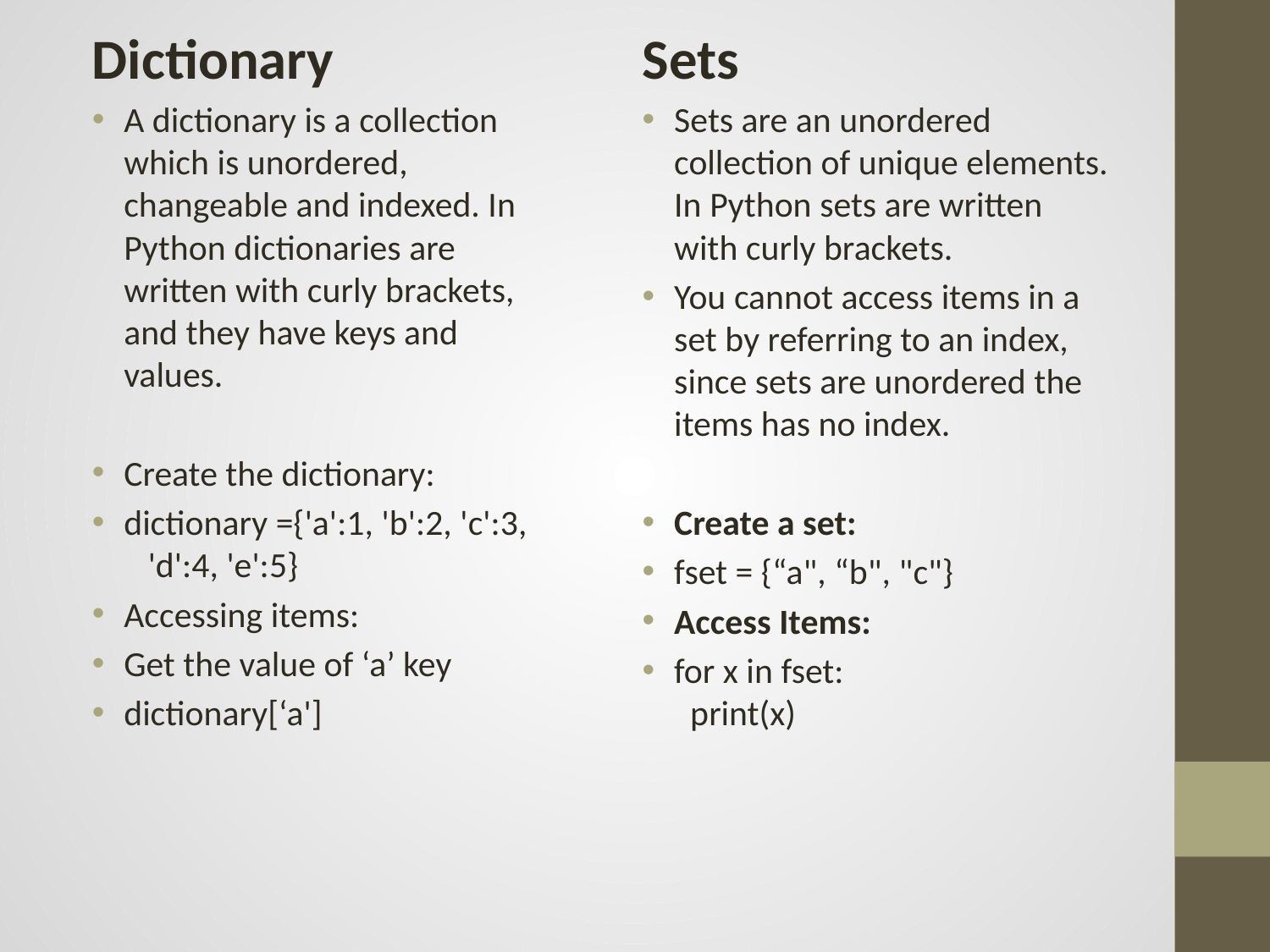

Dictionary
A dictionary is a collection which is unordered, changeable and indexed. In Python dictionaries are written with curly brackets, and they have keys and values.

Create the dictionary:
dictionary ={'a':1, 'b':2, 'c':3,       'd':4, 'e':5}
Accessing items:
Get the value of ‘a’ key
dictionary[‘a']
Sets
Sets are an unordered collection of unique elements. In Python sets are written with curly brackets.
You cannot access items in a set by referring to an index, since sets are unordered the items has no index.

Create a set:
fset = {“a", “b", "c"}
Access Items:
for x in fset:
  print(x)